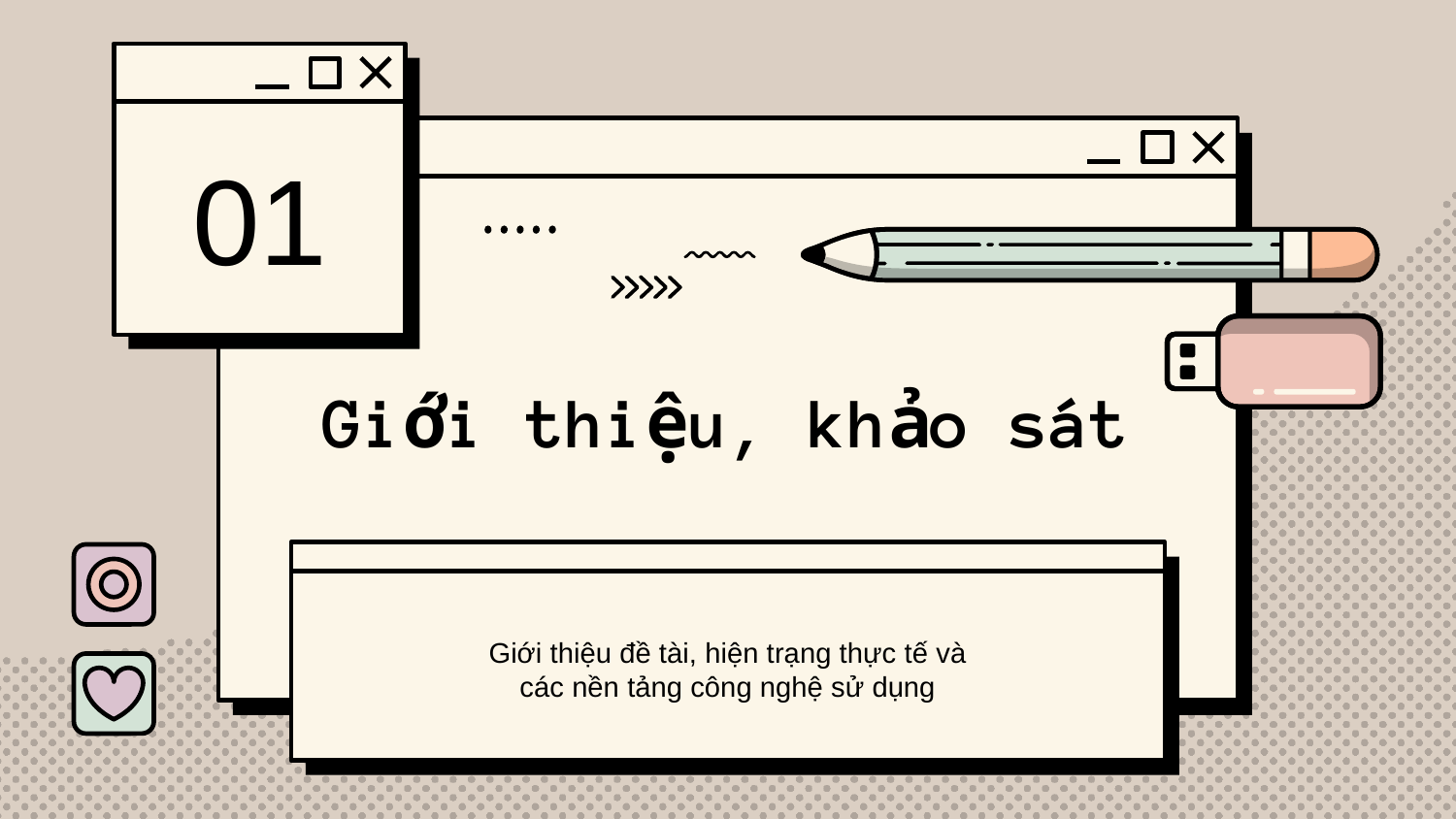

01

# Giới thiệu, khảo sát

Giới thiệu đề tài, hiện trạng thực tế và
các nền tảng công nghệ sử dụng